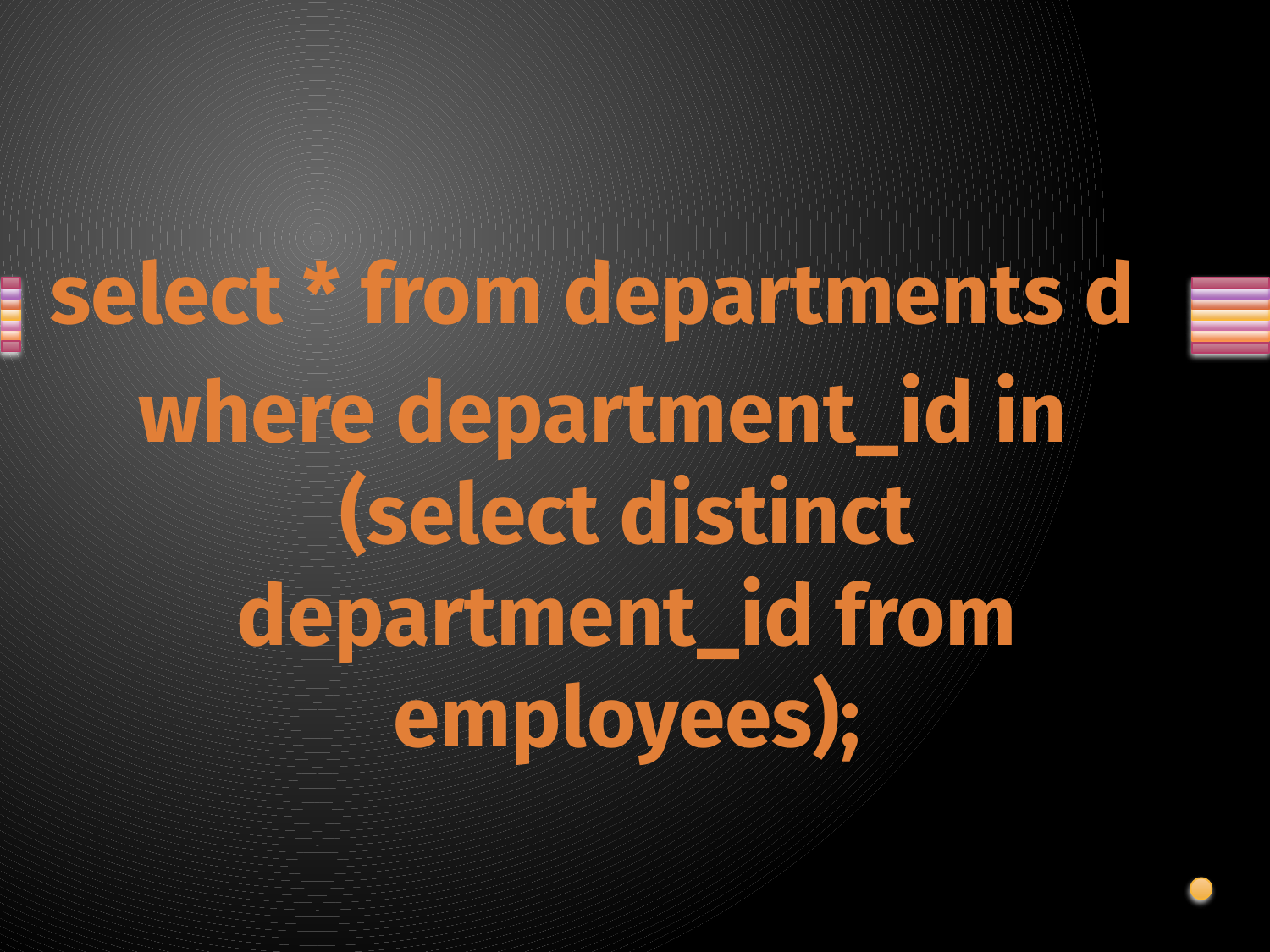

#
select * from departments d
where department_id in (select distinct department_id from employees);